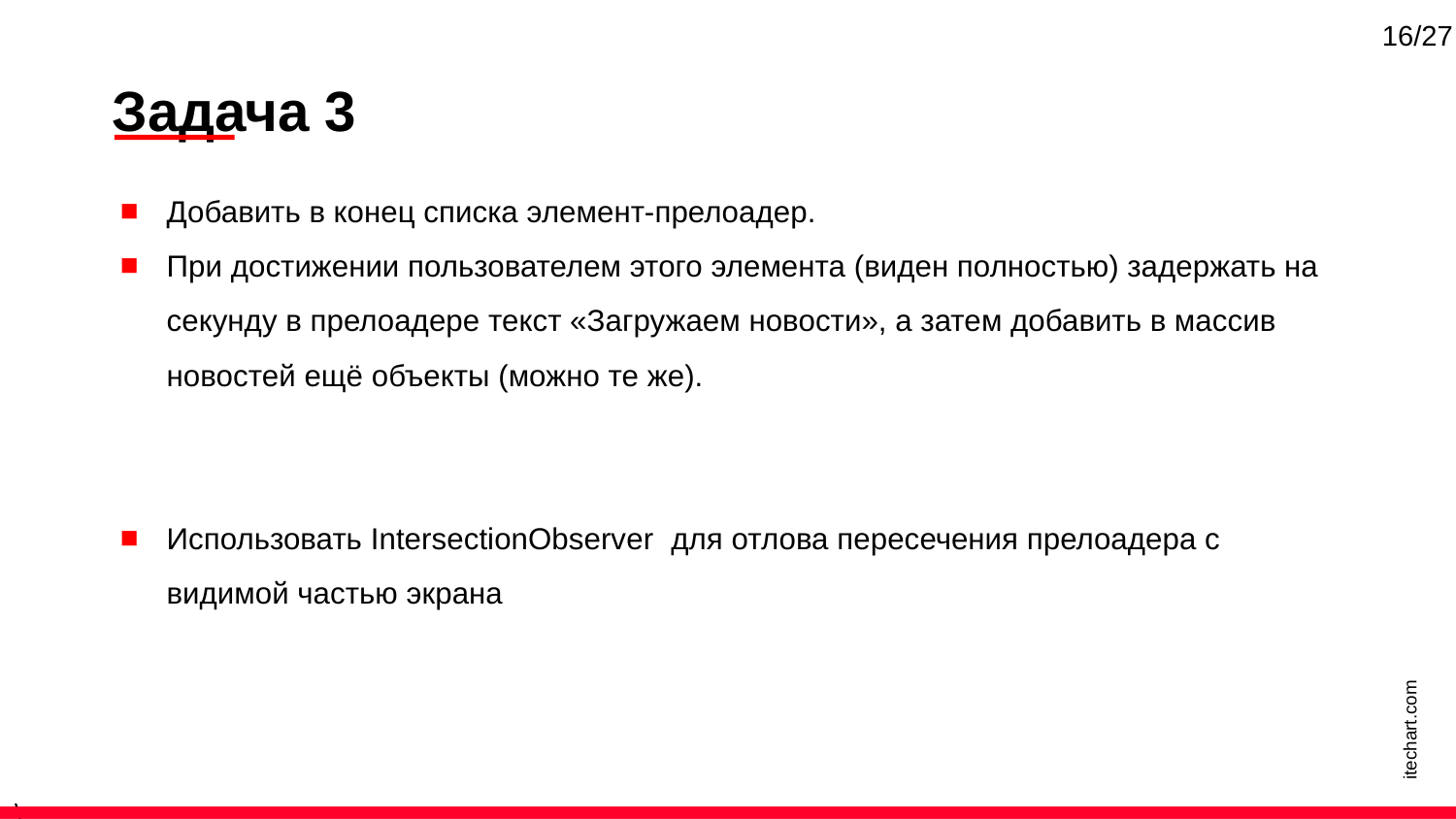

16/27
Задача 3

Добавить в конец списка элемент-прелоадер.
При достижении пользователем этого элемента (виден полностью) задержать на секунду в прелоадере текст «Загружаем новости», а затем добавить в массив новостей ещё объекты (можно те же).

Использовать IntersectionObserver  для отлова пересечения прелоадера с видимой частью экрана
itechart.com